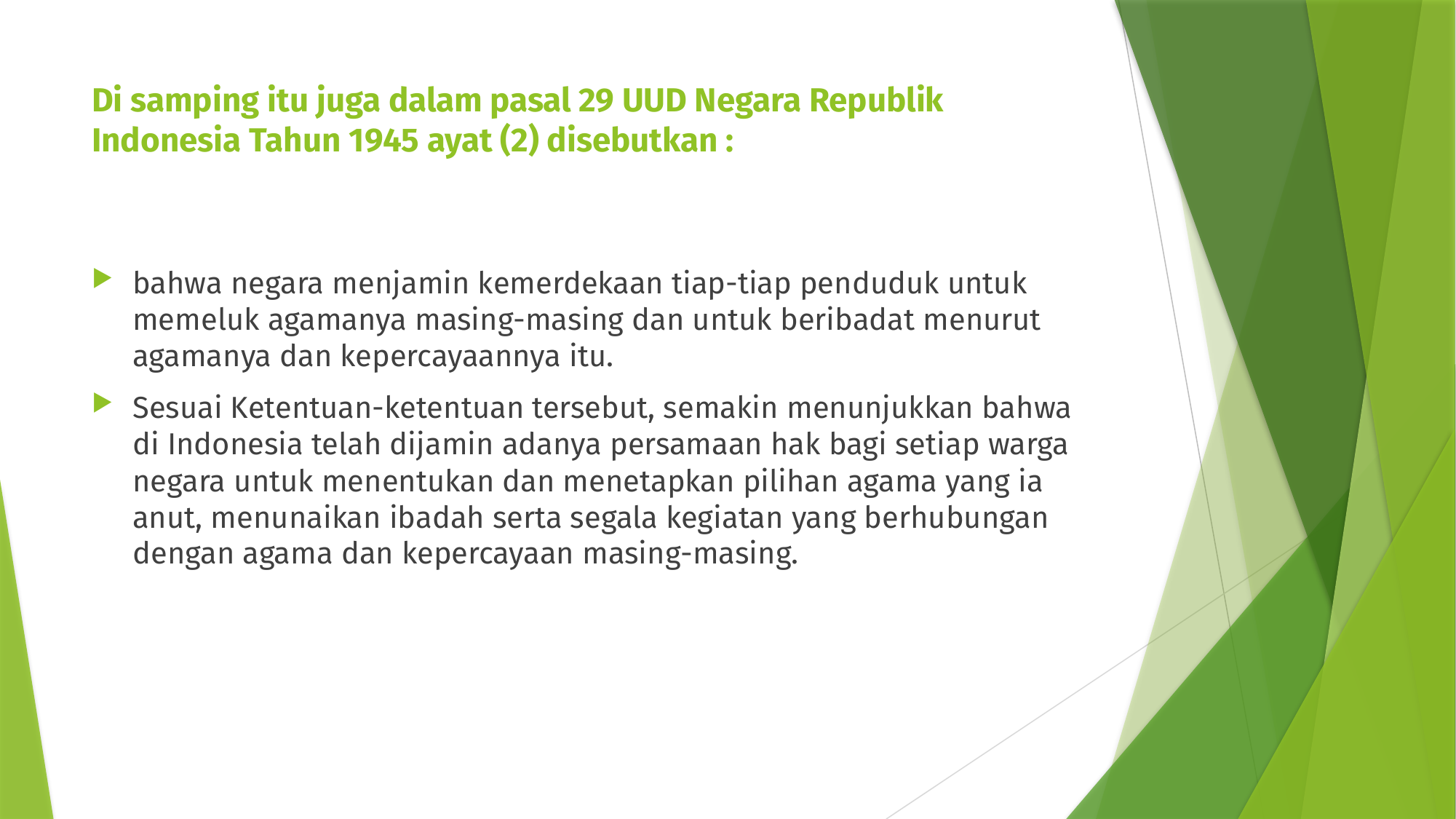

# Di samping itu juga dalam pasal 29 UUD Negara Republik Indonesia Tahun 1945 ayat (2) disebutkan :
bahwa negara menjamin kemerdekaan tiap-tiap penduduk untuk memeluk agamanya masing-masing dan untuk beribadat menurut agamanya dan kepercayaannya itu.
Sesuai Ketentuan-ketentuan tersebut, semakin menunjukkan bahwa di Indonesia telah dijamin adanya persamaan hak bagi setiap warga negara untuk menentukan dan menetapkan pilihan agama yang ia anut, menunaikan ibadah serta segala kegiatan yang berhubungan dengan agama dan kepercayaan masing-masing.